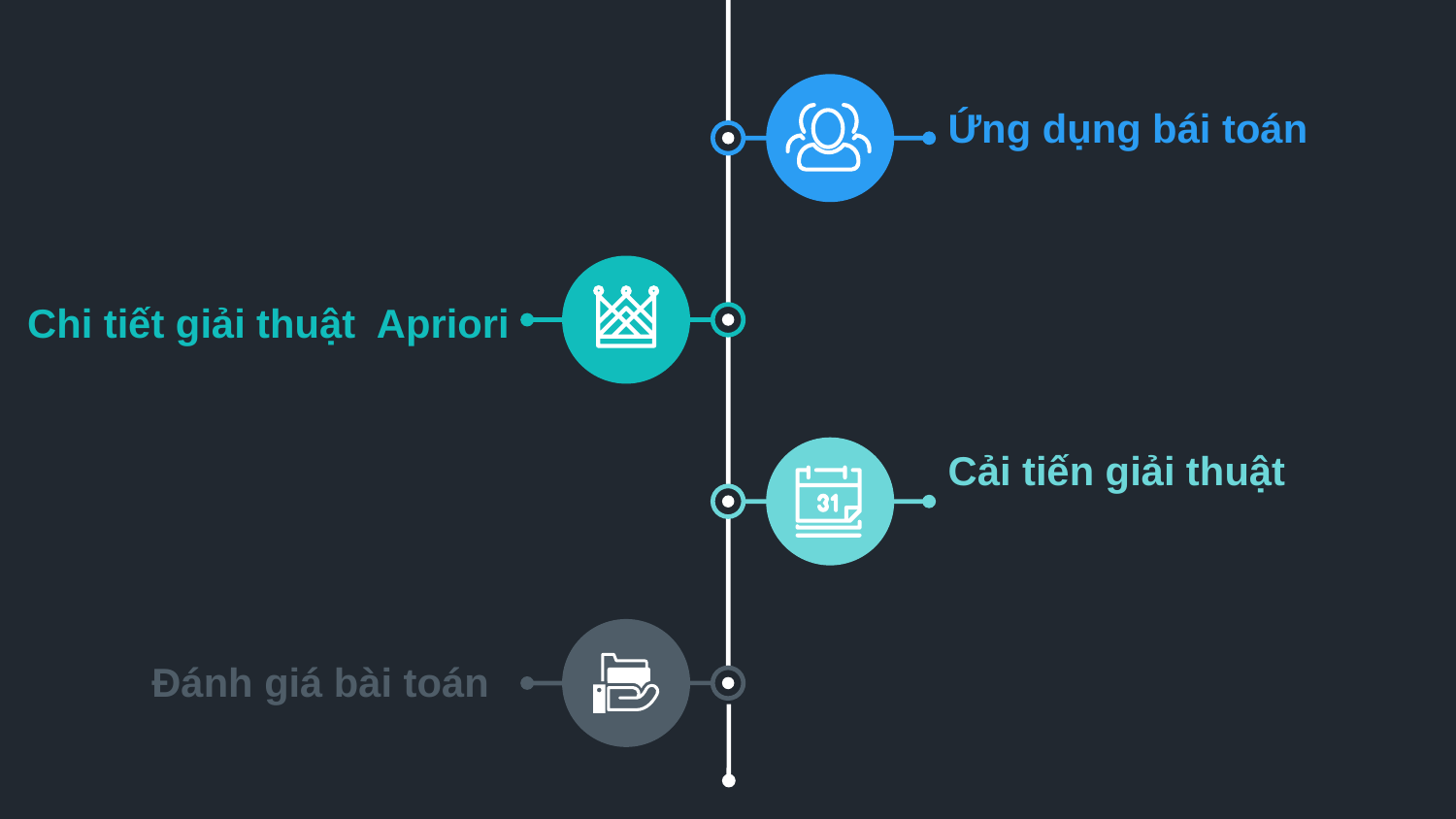

Ứng dụng bái toán

Chi tiết giải thuật  Apriori

Cải tiến giải thuật

Đánh giá bài toán